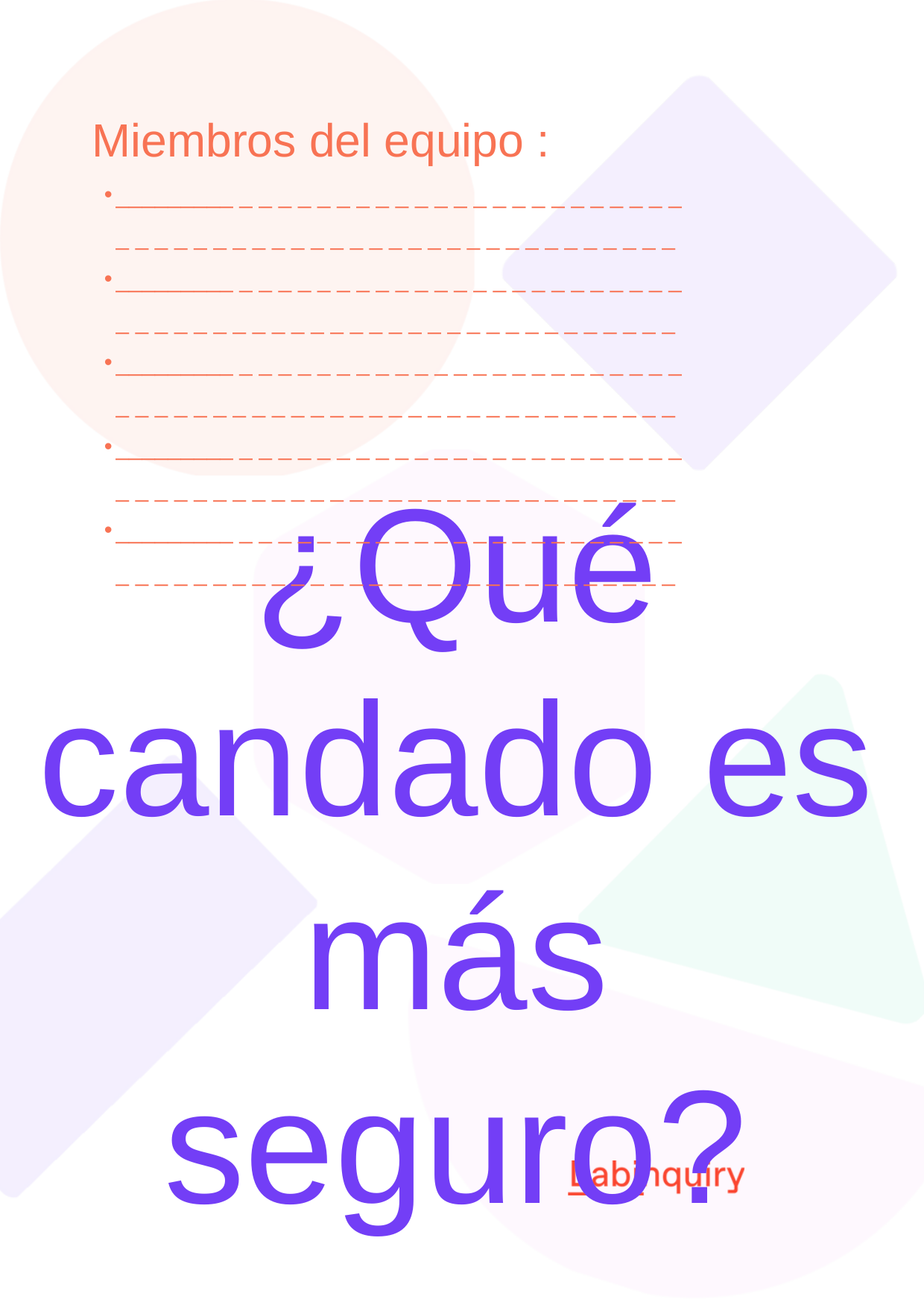

Miembros del equipo :
_________ _ _ _ _ _ _ _ _ _ _ _ _ _ _ _ _ _ _ _ _ _ _ _ _ _ _ _ _ _ _ _ _ _ _ _ _ _ _ _ _ _ _ _ _ _ _ _ _ _ _ _ _
_________ _ _ _ _ _ _ _ _ _ _ _ _ _ _ _ _ _ _ _ _ _ _ _ _ _ _ _ _ _ _ _ _ _ _ _ _ _ _ _ _ _ _ _ _ _ _ _ _ _ _ _ _
_________ _ _ _ _ _ _ _ _ _ _ _ _ _ _ _ _ _ _ _ _ _ _ _ _ _ _ _ _ _ _ _ _ _ _ _ _ _ _ _ _ _ _ _ _ _ _ _ _ _ _ _ _
_________ _ _ _ _ _ _ _ _ _ _ _ _ _ _ _ _ _ _ _ _ _ _ _ _ _ _ _ _ _ _ _ _ _ _ _ _ _ _ _ _ _ _ _ _ _ _ _ _ _ _ _ _
_________ _ _ _ _ _ _ _ _ _ _ _ _ _ _ _ _ _ _ _ _ _ _ _ _ _ _ _ _ _ _ _ _ _ _ _ _ _ _ _ _ _ _ _ _ _ _ _ _ _ _ _ _
¿Qué candado es más seguro?